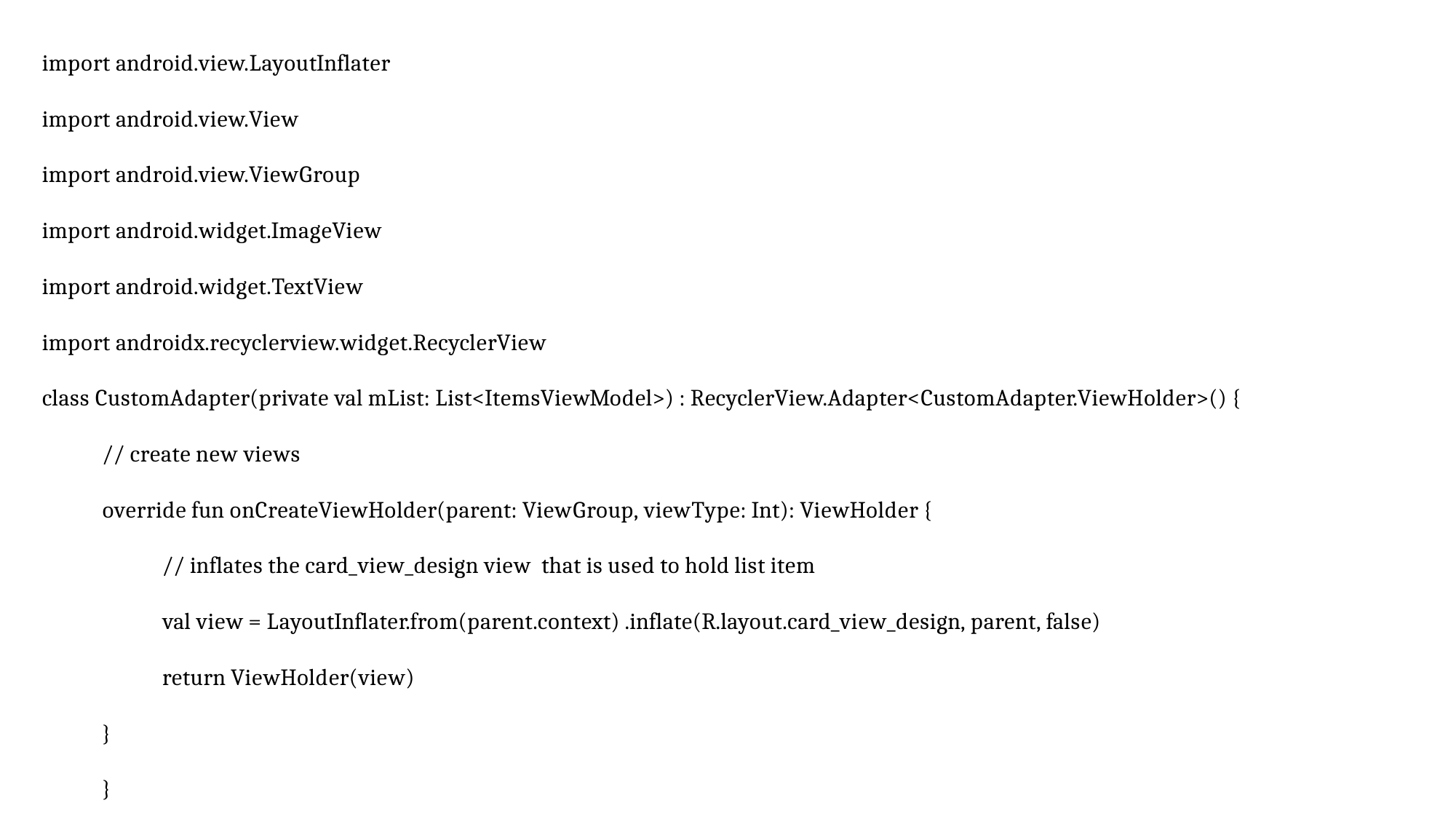

import android.view.LayoutInflater
import android.view.View
import android.view.ViewGroup
import android.widget.ImageView
import android.widget.TextView
import androidx.recyclerview.widget.RecyclerView
class CustomAdapter(private val mList: List<ItemsViewModel>) : RecyclerView.Adapter<CustomAdapter.ViewHolder>() {
	// create new views
	override fun onCreateViewHolder(parent: ViewGroup, viewType: Int): ViewHolder {
		// inflates the card_view_design view  that is used to hold list item
		val view = LayoutInflater.from(parent.context) .inflate(R.layout.card_view_design, parent, false)
		return ViewHolder(view)
	}
	}